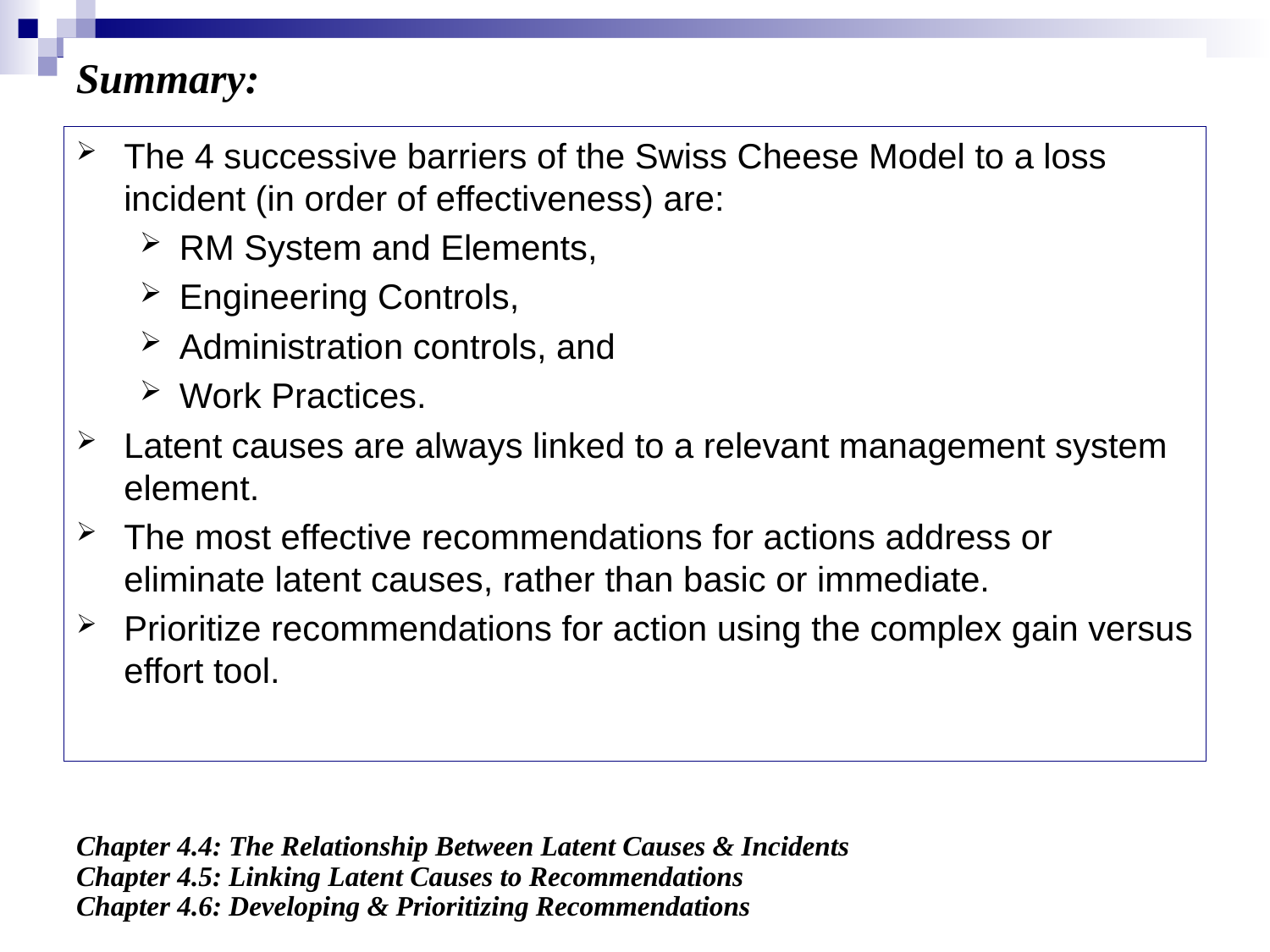

Summary:
The 4 successive barriers of the Swiss Cheese Model to a loss incident (in order of effectiveness) are:
RM System and Elements,
Engineering Controls,
Administration controls, and
Work Practices.
Latent causes are always linked to a relevant management system element.
The most effective recommendations for actions address or eliminate latent causes, rather than basic or immediate.
Prioritize recommendations for action using the complex gain versus effort tool.

Chapter 4.4: The Relationship Between Latent Causes & Incidents
Chapter 4.5: Linking Latent Causes to Recommendations
Chapter 4.6: Developing & Prioritizing Recommendations